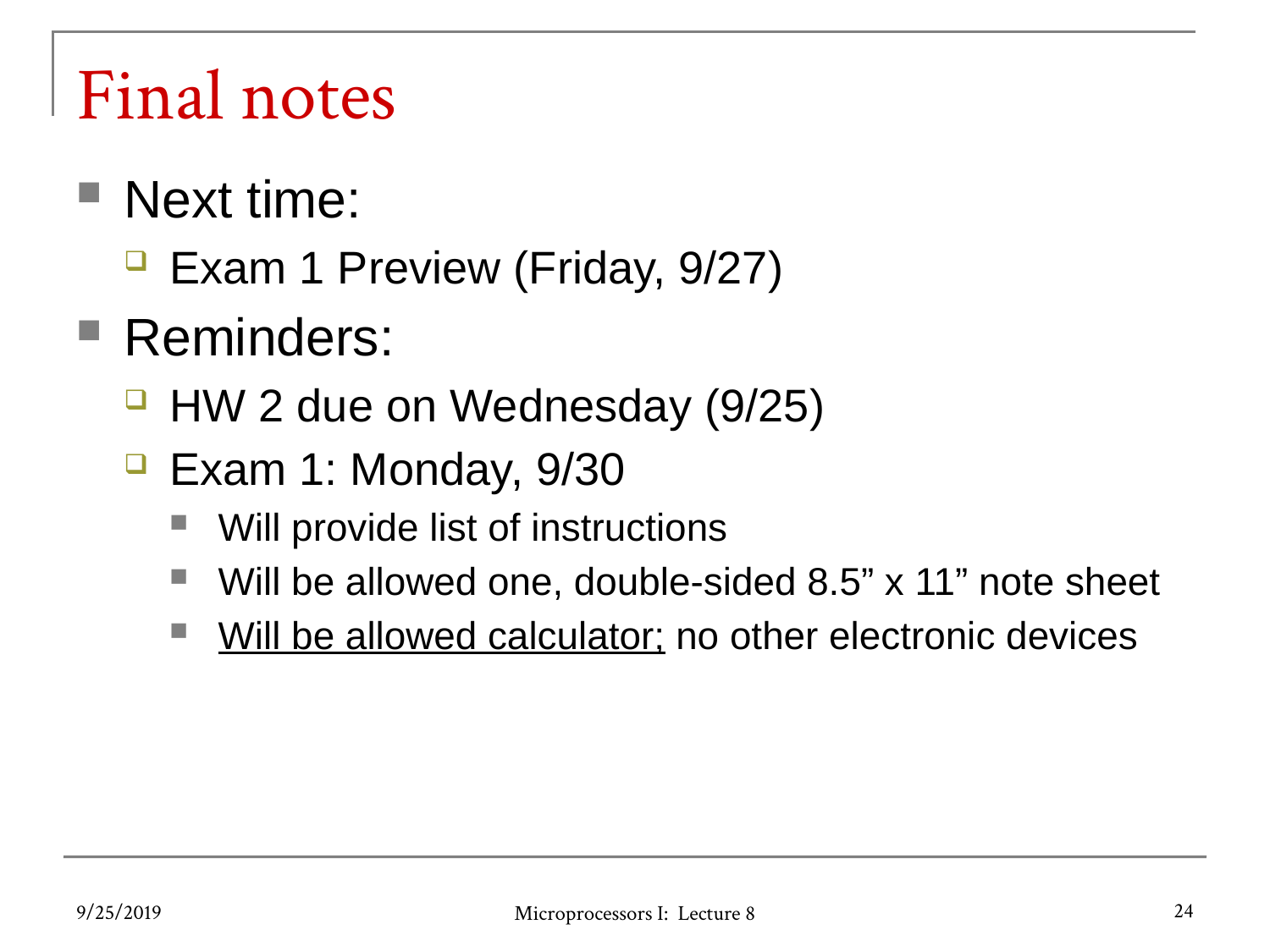

# Final notes
Next time:
Exam 1 Preview (Friday, 9/27)
Reminders:
HW 2 due on Wednesday (9/25)
Exam 1: Monday, 9/30
Will provide list of instructions
Will be allowed one, double-sided 8.5” x 11” note sheet
Will be allowed calculator; no other electronic devices

9/25/2019
24
Microprocessors I:  Lecture 8